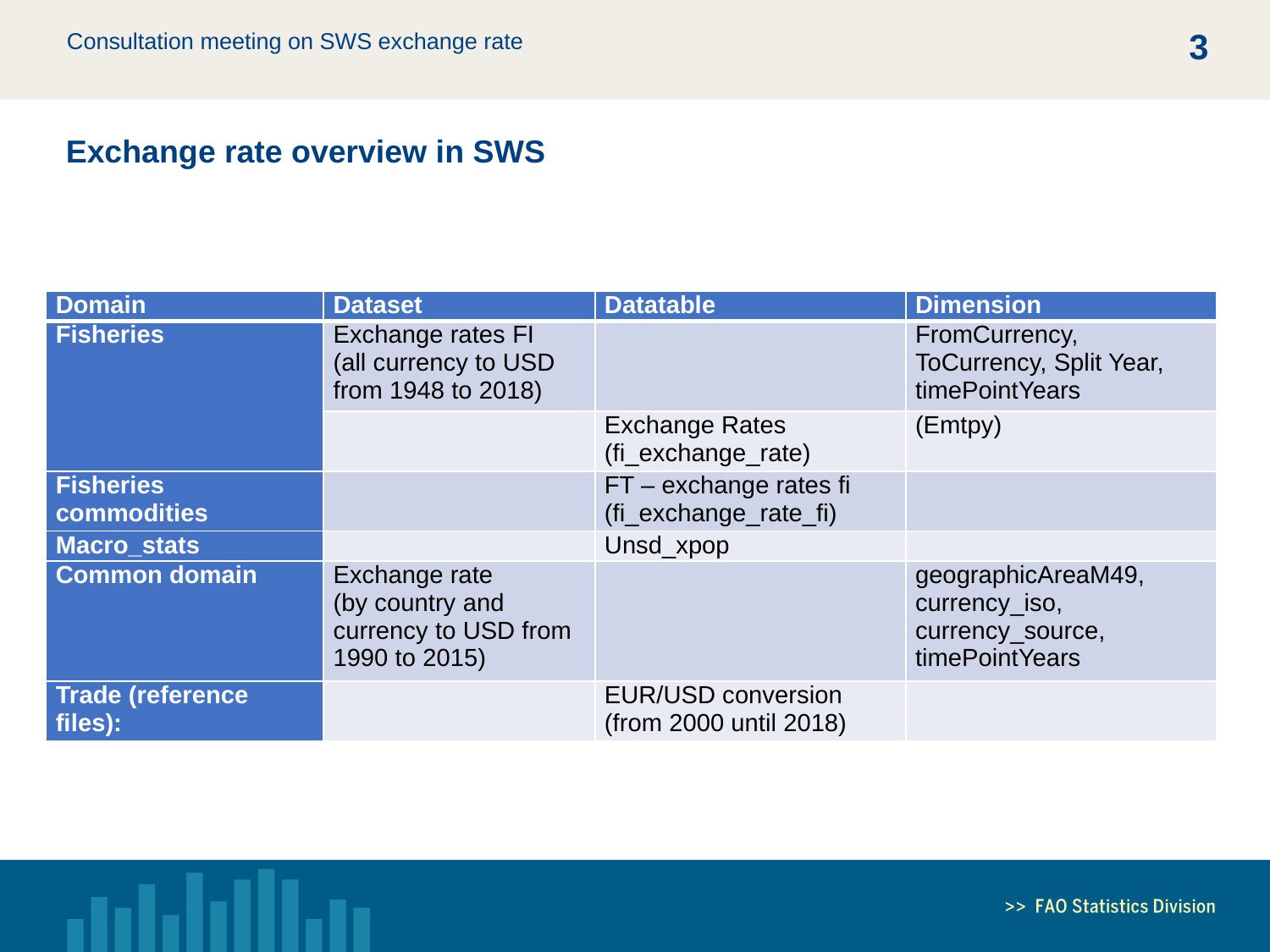

3
Exchange rate overview in SWS
| Domain | Dataset | Datatable | Dimension |
| --- | --- | --- | --- |
| Fisheries | Exchange rates FI (all currency to USD from 1948 to 2018) |  | FromCurrency, ToCurrency, Split Year, timePointYears |
|  |  | Exchange Rates (fi\_exchange\_rate) | (Emtpy) |
| Fisheries commodities |  | FT – exchange rates fi (fi\_exchange\_rate\_fi) |  |
| Macro\_stats |  | Unsd\_xpop |  |
| Common domain | Exchange rate (by country and currency to USD from 1990 to 2015) |  | geographicAreaM49, currency\_iso, currency\_source, timePointYears |
| Trade (reference files): |  | EUR/USD conversion (from 2000 until 2018) |  |